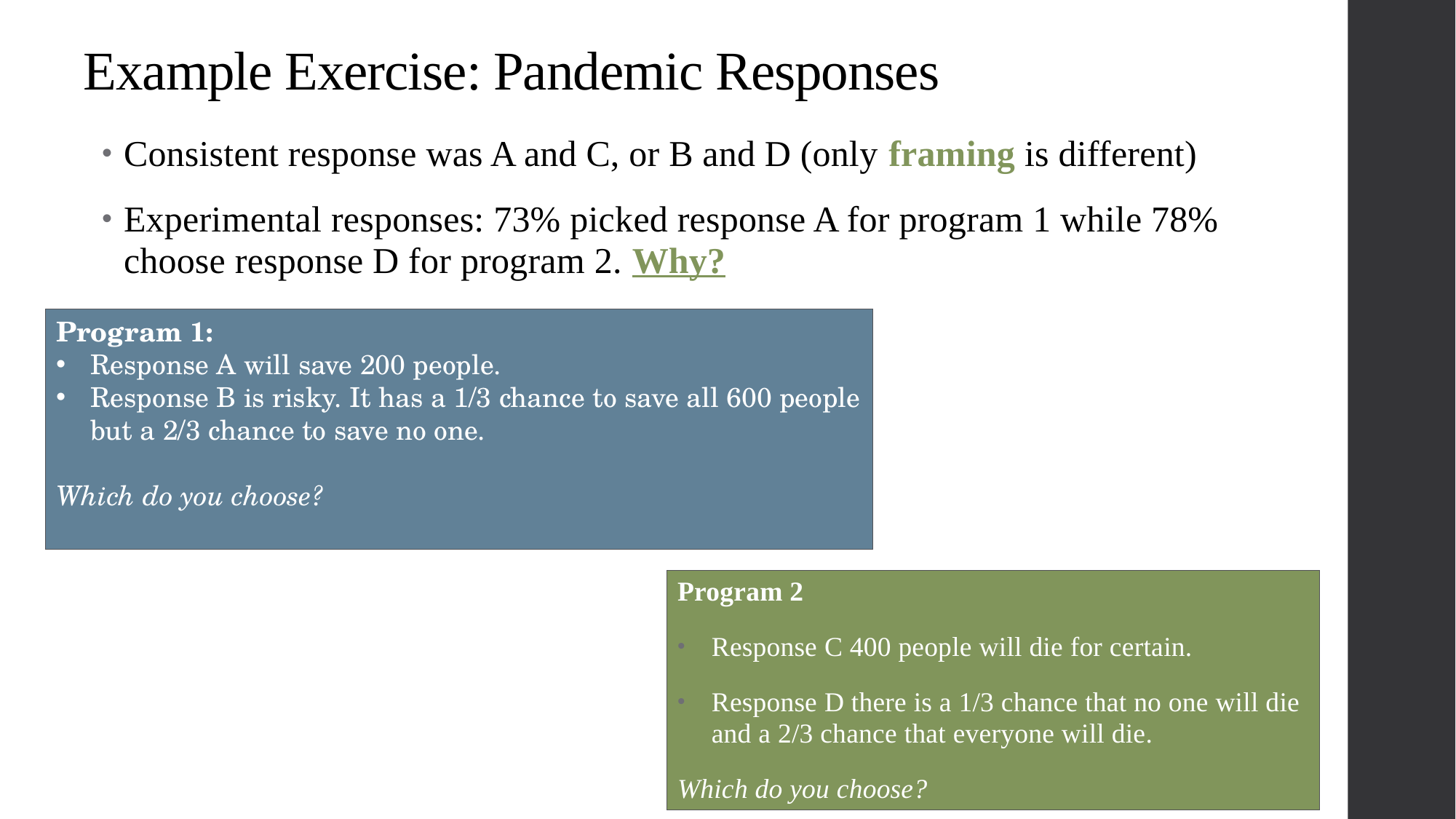

Example Exercise: Pandemic Responses
Consistent response was A and C, or B and D (only framing is different)
Experimental responses: 73% picked response A for program 1 while 78% choose response D for program 2. Why?

Program 1:
Response A will save 200 people.
Response B is risky. It has a 1/3 chance to save all 600 people but a 2/3 chance to save no one.

Which do you choose?

Program 2
Response C 400 people will die for certain.
Response D there is a 1/3 chance that no one will die and a 2/3 chance that everyone will die.
Which do you choose?